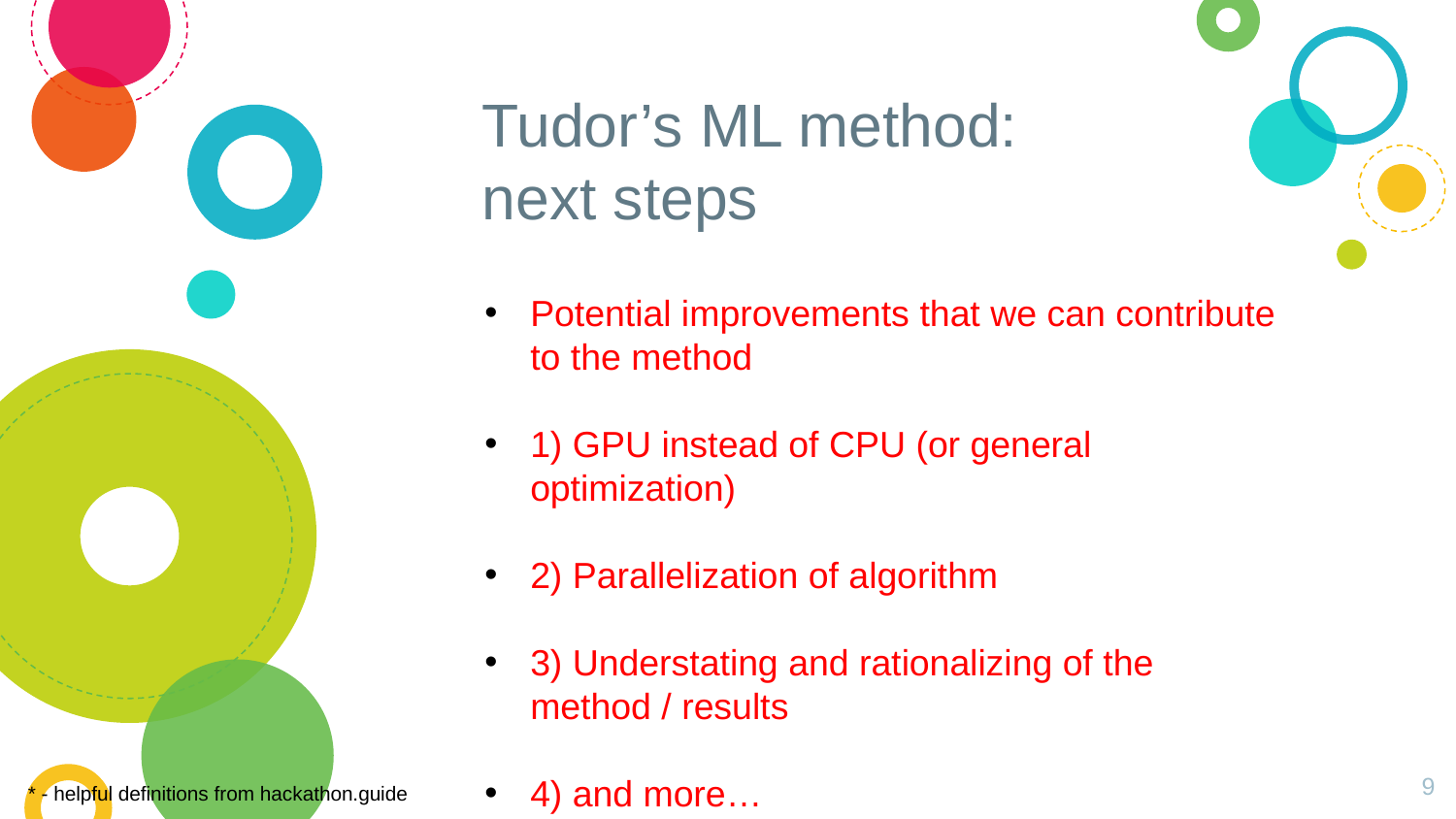

# Tudor’s ML method: next steps
Potential improvements that we can contribute to the method

1) GPU instead of CPU (or general optimization)

2) Parallelization of algorithm

3) Understating and rationalizing of the method / results

4) and more…

9
* - helpful definitions from hackathon.guide